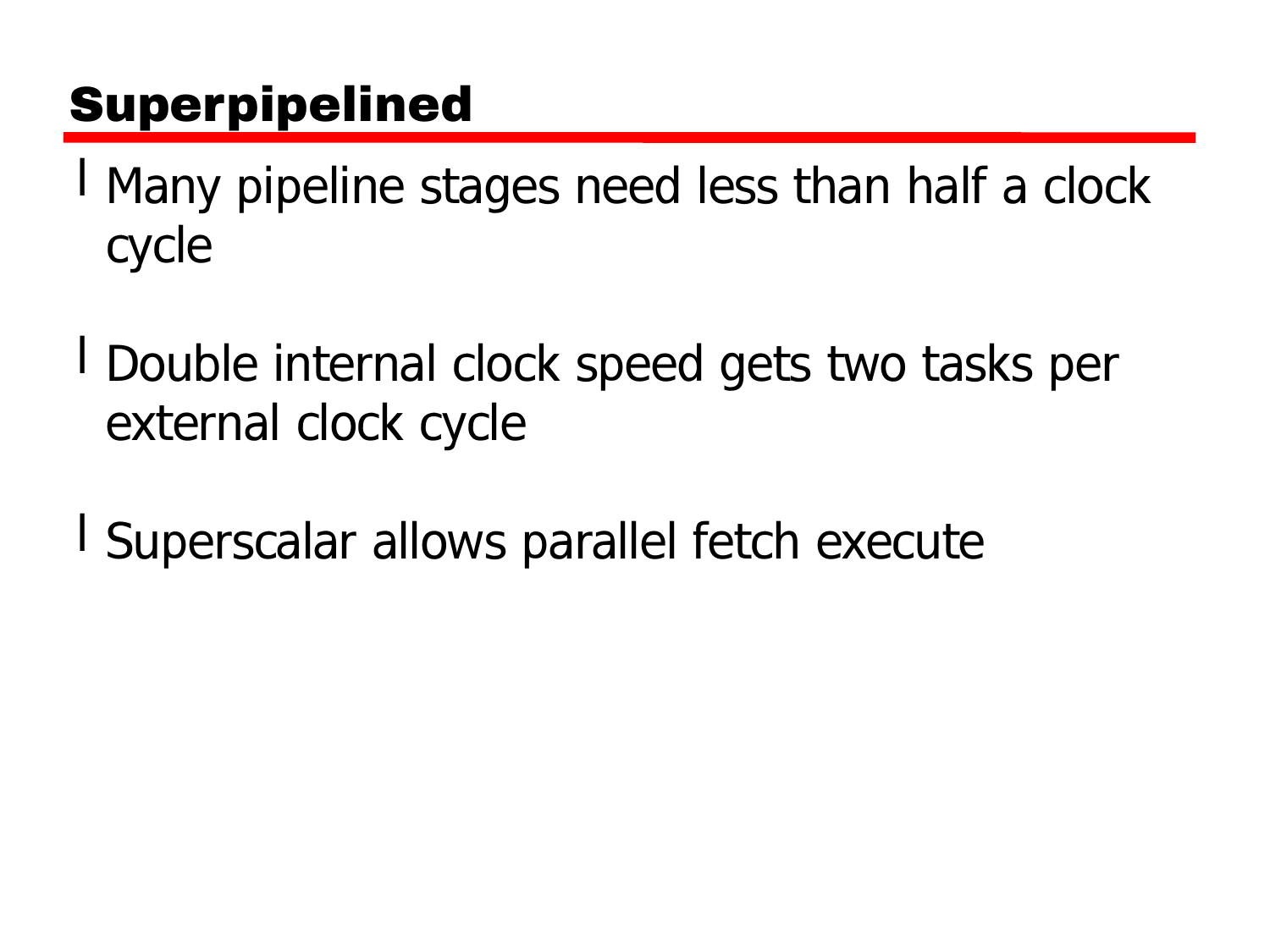

Superpipelined
Many pipeline stages need less than half a clock cycle

Double internal clock speed gets two tasks per external clock cycle

Superscalar allows parallel fetch execute